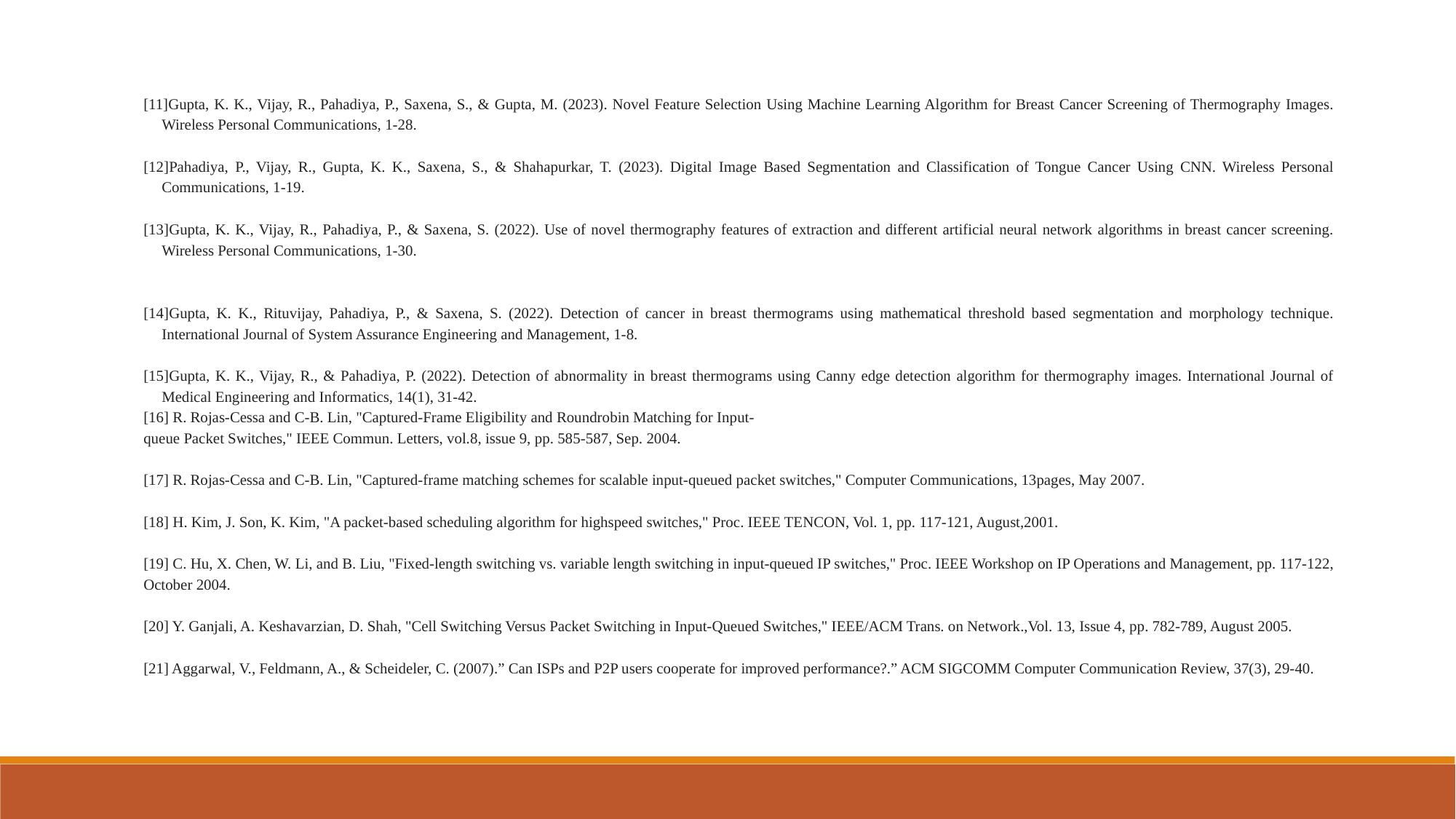

[11]Gupta, K. K., Vijay, R., Pahadiya, P., Saxena, S., & Gupta, M. (2023). Novel Feature Selection Using Machine Learning Algorithm for Breast Cancer Screening of Thermography Images. Wireless Personal Communications, 1-28.

[12]Pahadiya, P., Vijay, R., Gupta, K. K., Saxena, S., & Shahapurkar, T. (2023). Digital Image Based Segmentation and Classification of Tongue Cancer Using CNN. Wireless Personal Communications, 1-19.

[13]Gupta, K. K., Vijay, R., Pahadiya, P., & Saxena, S. (2022). Use of novel thermography features of extraction and different artificial neural network algorithms in breast cancer screening. Wireless Personal Communications, 1-30.

[14]Gupta, K. K., Rituvijay, Pahadiya, P., & Saxena, S. (2022). Detection of cancer in breast thermograms using mathematical threshold based segmentation and morphology technique. International Journal of System Assurance Engineering and Management, 1-8.

[15]Gupta, K. K., Vijay, R., & Pahadiya, P. (2022). Detection of abnormality in breast thermograms using Canny edge detection algorithm for thermography images. International Journal of Medical Engineering and Informatics, 14(1), 31-42.
[16] R. Rojas-Cessa and C-B. Lin, "Captured-Frame Eligibility and Roundrobin Matching for Input-
queue Packet Switches," IEEE Commun. Letters, vol.8, issue 9, pp. 585-587, Sep. 2004.

[17] R. Rojas-Cessa and C-B. Lin, "Captured-frame matching schemes for scalable input-queued packet switches," Computer Communications, 13pages, May 2007.

[18] H. Kim, J. Son, K. Kim, "A packet-based scheduling algorithm for highspeed switches," Proc. IEEE TENCON, Vol. 1, pp. 117-121, August,2001.

[19] C. Hu, X. Chen, W. Li, and B. Liu, "Fixed-length switching vs. variable length switching in input-queued IP switches," Proc. IEEE Workshop on IP Operations and Management, pp. 117-122, October 2004.

[20] Y. Ganjali, A. Keshavarzian, D. Shah, "Cell Switching Versus Packet Switching in Input-Queued Switches," IEEE/ACM Trans. on Network.,Vol. 13, Issue 4, pp. 782-789, August 2005.

[21] Aggarwal, V., Feldmann, A., & Scheideler, C. (2007).” Can ISPs and P2P users cooperate for improved performance?.” ACM SIGCOMM Computer Communication Review, 37(3), 29-40.